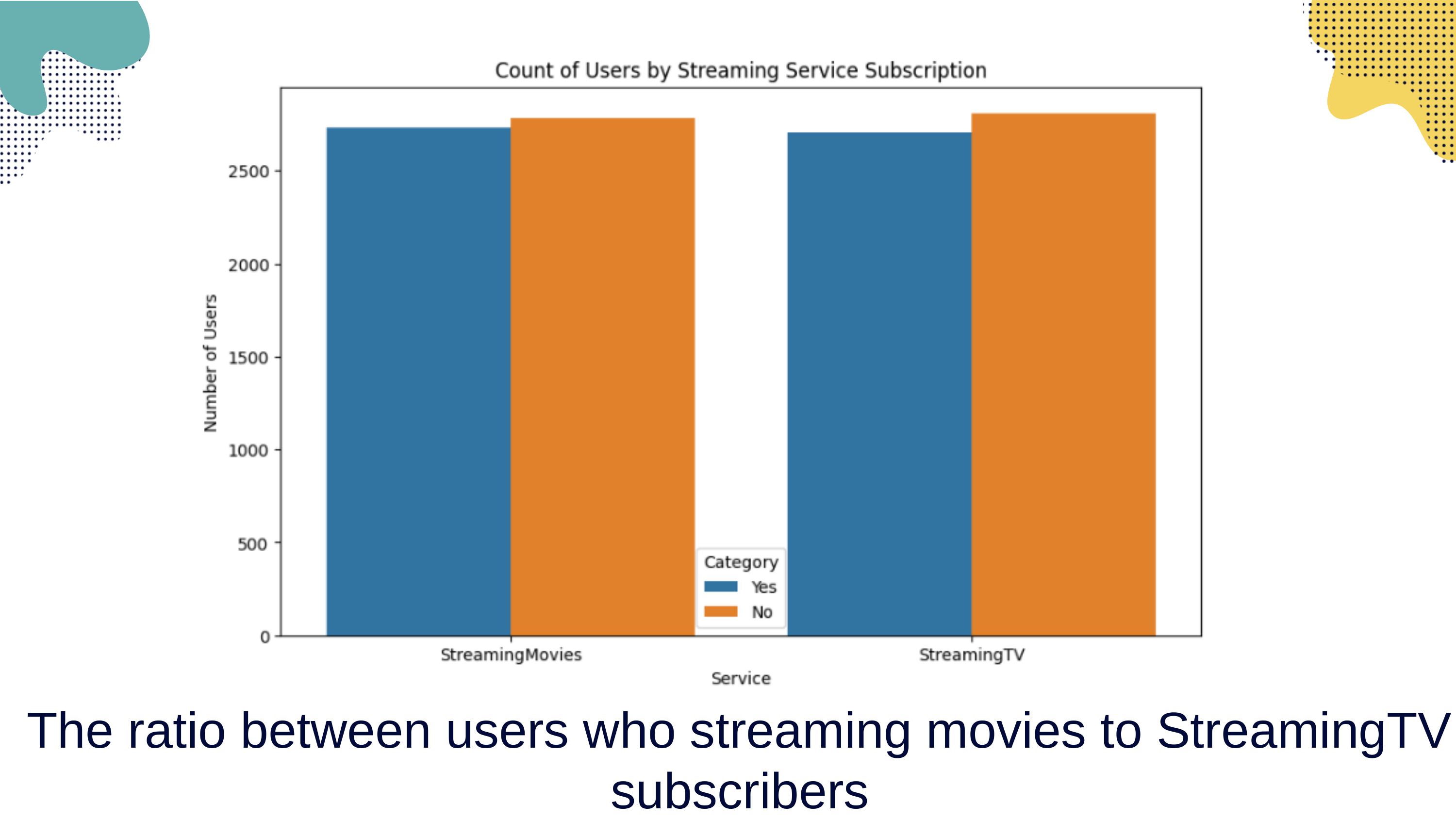

The ratio between users who streaming movies to StreamingTV subscribers